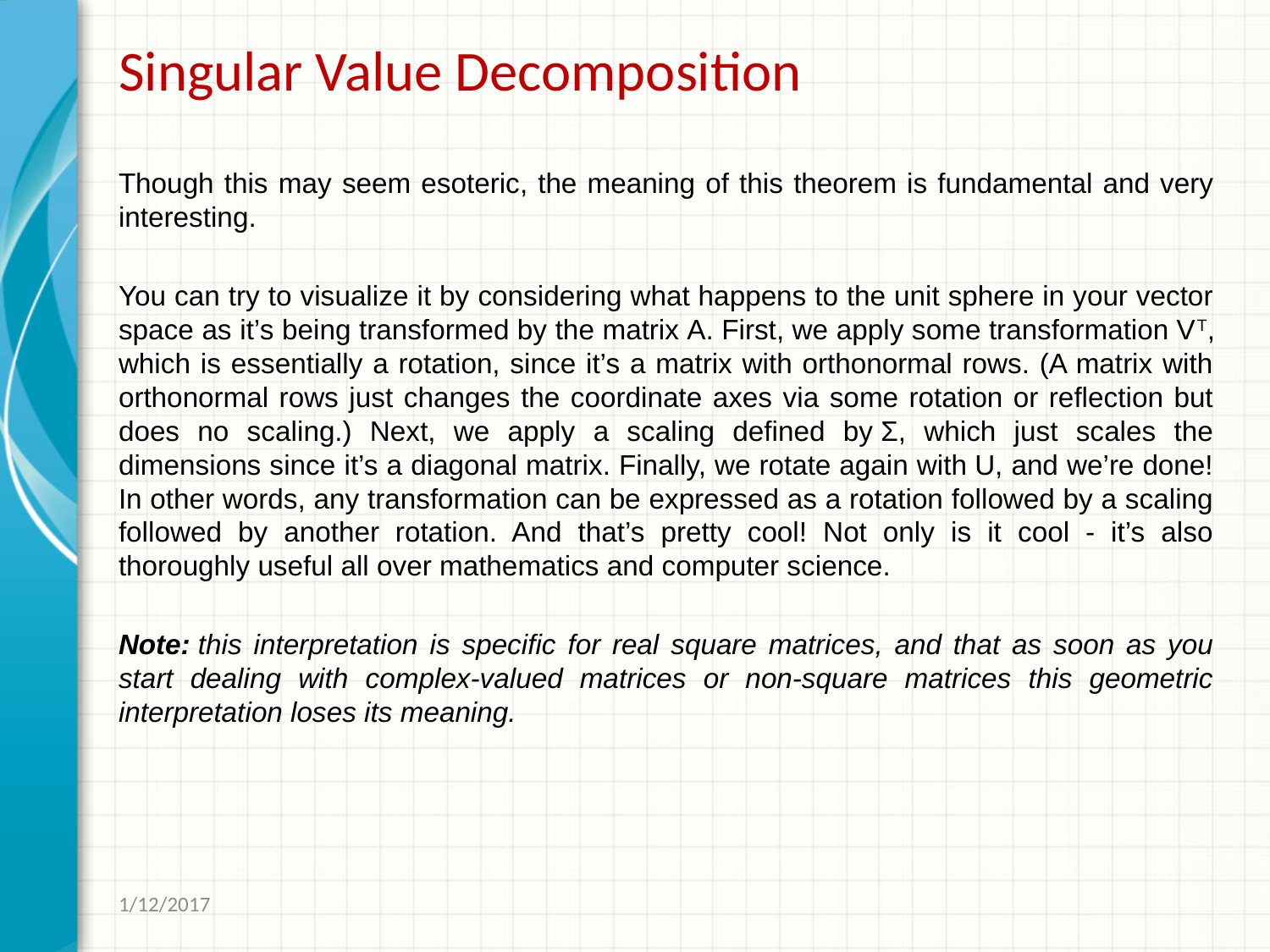

# Singular Value Decomposition
Though this may seem esoteric, the meaning of this theorem is fundamental and very interesting.

You can try to visualize it by considering what happens to the unit sphere in your vector space as it’s being transformed by the matrix A. First, we apply some transformation VT, which is essentially a rotation, since it’s a matrix with orthonormal rows. (A matrix with orthonormal rows just changes the coordinate axes via some rotation or reflection but does no scaling.) Next, we apply a scaling defined by Σ, which just scales the dimensions since it’s a diagonal matrix. Finally, we rotate again with U, and we’re done! In other words, any transformation can be expressed as a rotation followed by a scaling followed by another rotation. And that’s pretty cool! Not only is it cool - it’s also thoroughly useful all over mathematics and computer science.

Note: this interpretation is specific for real square matrices, and that as soon as you start dealing with complex-valued matrices or non-square matrices this geometric interpretation loses its meaning.
1/12/2017